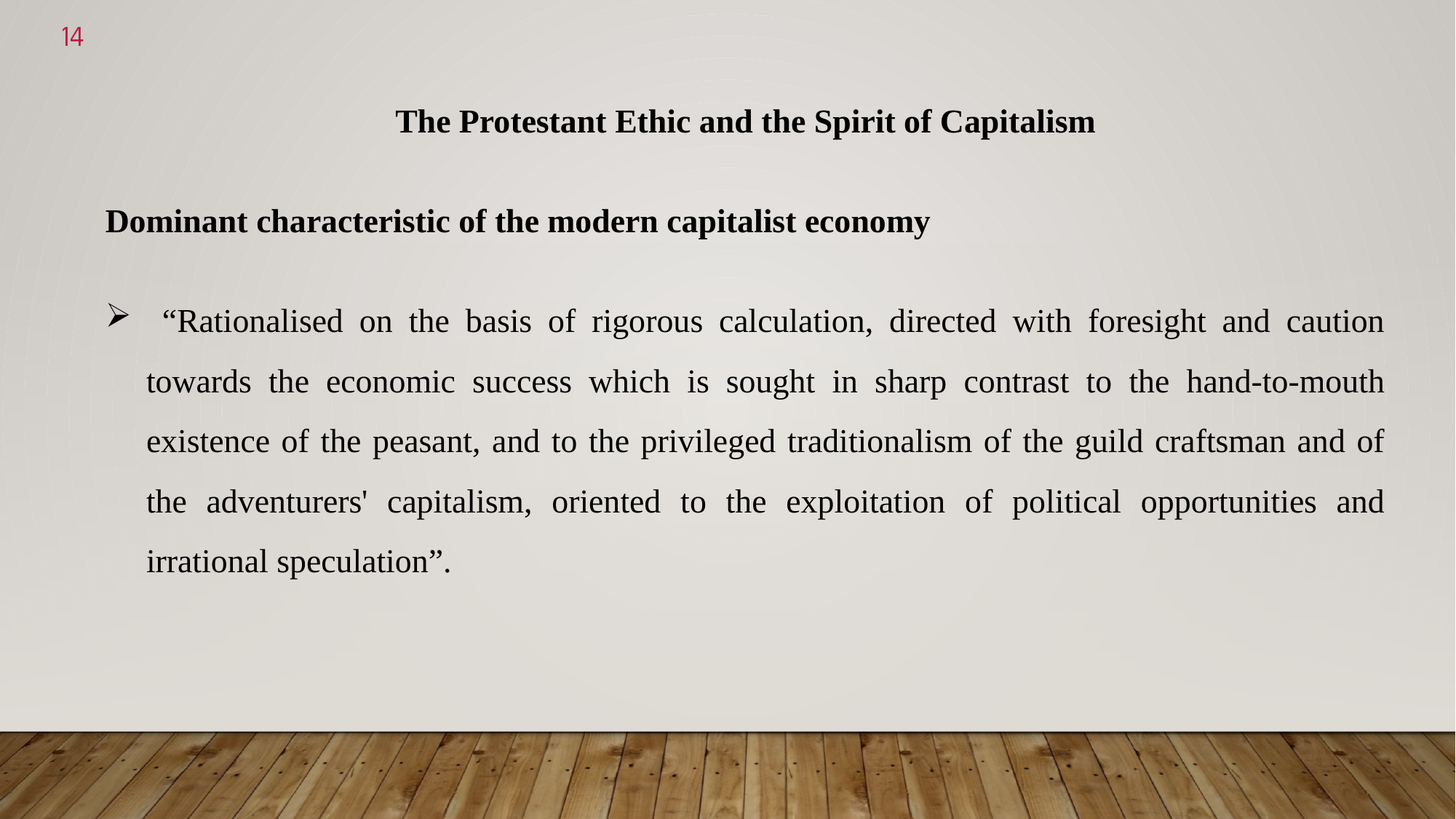

14
The Protestant Ethic and the Spirit of Capitalism

Dominant characteristic of the modern capitalist economy

 “Rationalised on the basis of rigorous calculation, directed with foresight and caution towards the economic success which is sought in sharp contrast to the hand-to-mouth existence of the peasant, and to the privileged traditionalism of the guild craftsman and of the adventurers' capitalism, oriented to the exploitation of political opportunities and irrational speculation”.